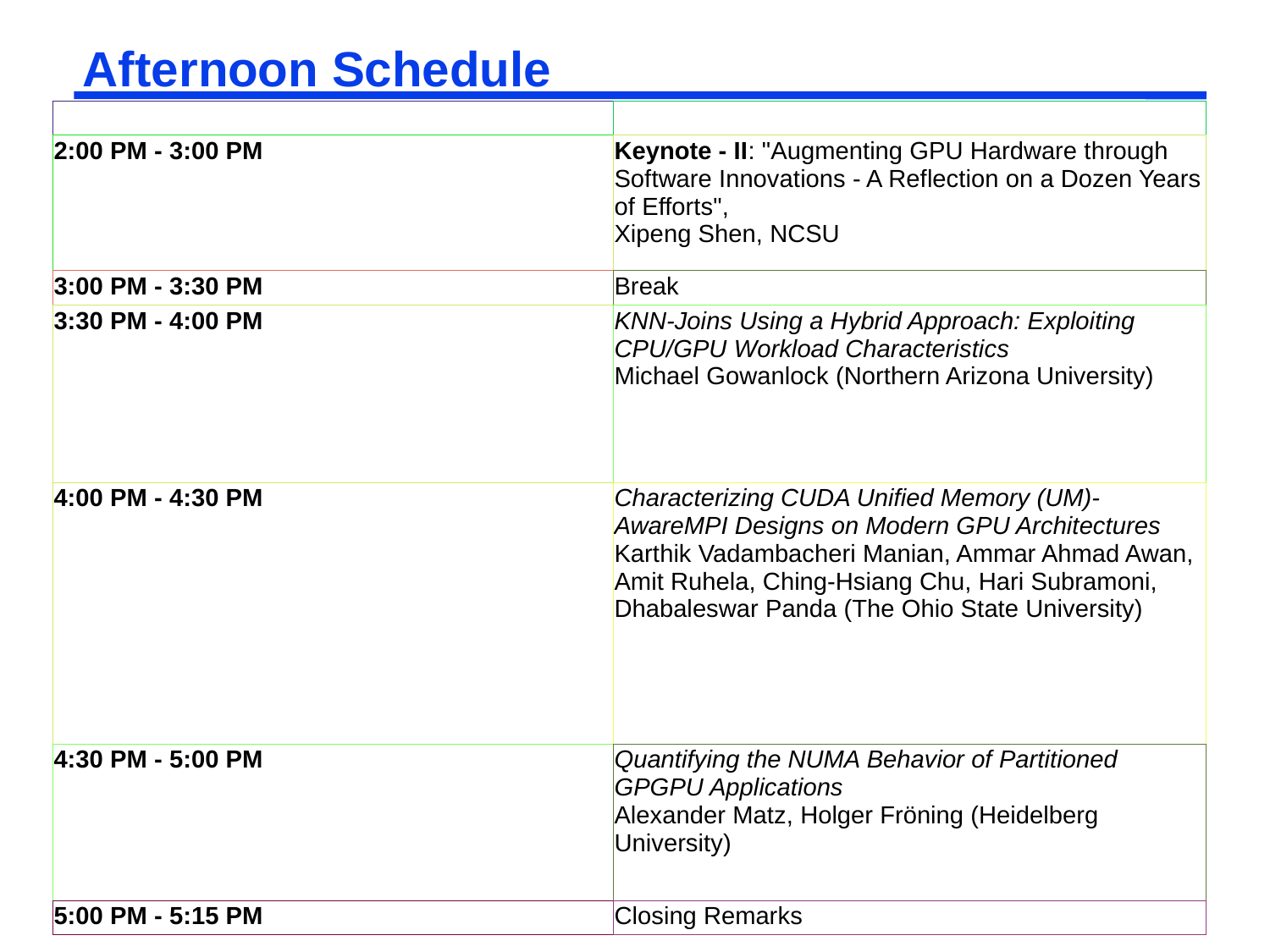

# Afternoon Schedule
|  |  |
| --- | --- |
| 2:00 PM - 3:00 PM | Keynote - II: "Augmenting GPU Hardware through Software Innovations - A Reflection on a Dozen Years of Efforts",  Xipeng Shen, NCSU |
| 3:00 PM - 3:30 PM | Break |
| 3:30 PM - 4:00 PM | KNN-Joins Using a Hybrid Approach: Exploiting CPU/GPU Workload Characteristics Michael Gowanlock (Northern Arizona University) |
| 4:00 PM - 4:30 PM | Characterizing CUDA Unified Memory (UM)-AwareMPI Designs on Modern GPU Architectures Karthik Vadambacheri Manian, Ammar Ahmad Awan, Amit Ruhela, Ching-Hsiang Chu, Hari Subramoni,  Dhabaleswar Panda (The Ohio State University) |
| 4:30 PM - 5:00 PM | Quantifying the NUMA Behavior of Partitioned GPGPU Applications Alexander Matz, Holger Fröning (Heidelberg University) |
| 5:00 PM - 5:15 PM | Closing Remarks |
8